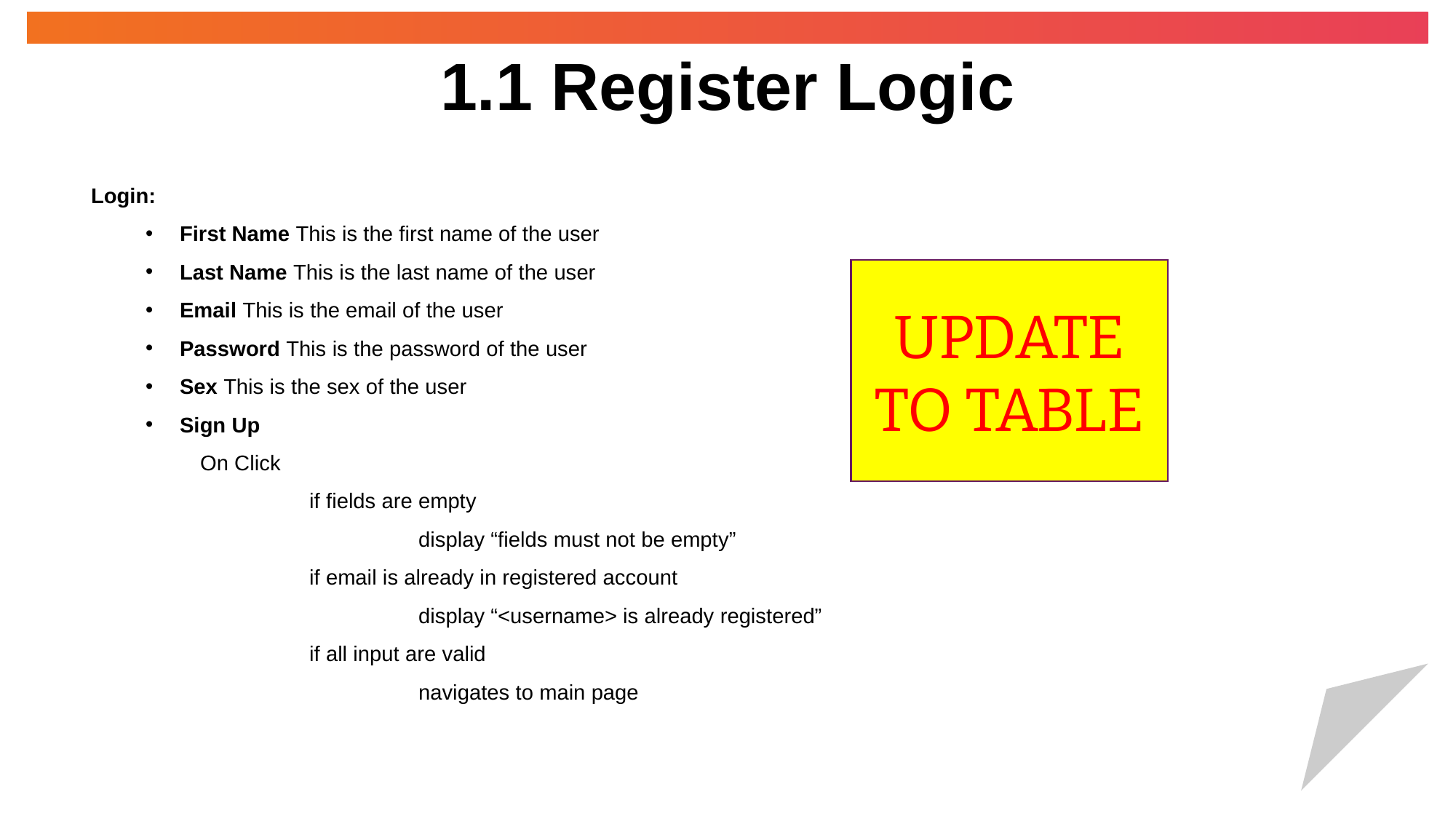

# 1.1 Register Logic
Login:
First Name This is the first name of the user
Last Name This is the last name of the user
Email This is the email of the user
Password This is the password of the user
Sex This is the sex of the user
Sign Up
	On Click
		if fields are empty
			display “fields must not be empty”
		if email is already in registered account
			display “<username> is already registered”
		if all input are valid
			navigates to main page
UPDATE TO TABLE